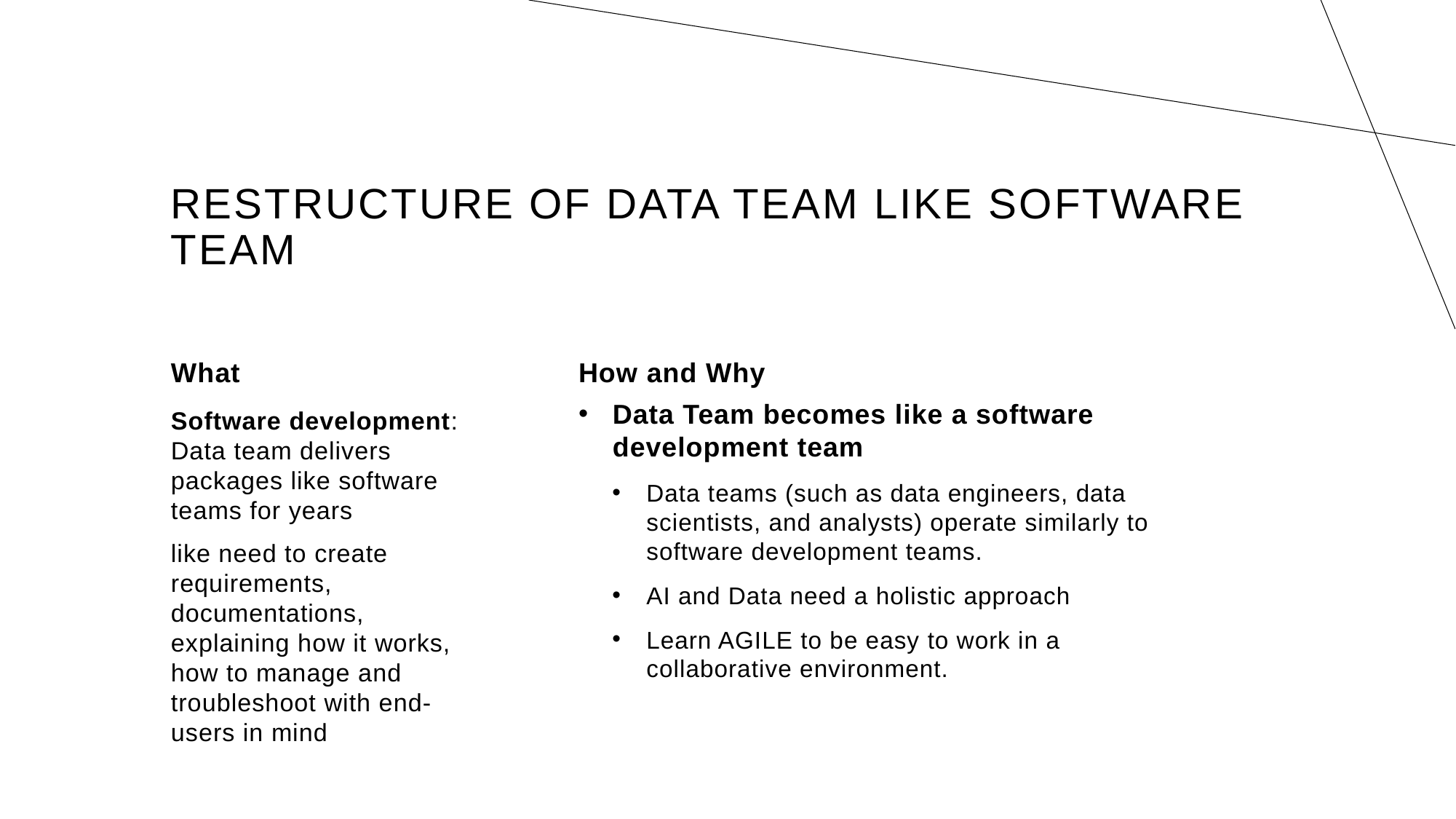

# Restructure of data team like software team
What
How and Why
Data Team becomes like a software development team
Data teams (such as data engineers, data scientists, and analysts) operate similarly to software development teams.
AI and Data need a holistic approach
Learn AGILE to be easy to work in a collaborative environment.

Software development: Data team delivers packages like software teams for years
like need to create requirements,  documentations, explaining how it works, how to manage and troubleshoot with end-users in mind